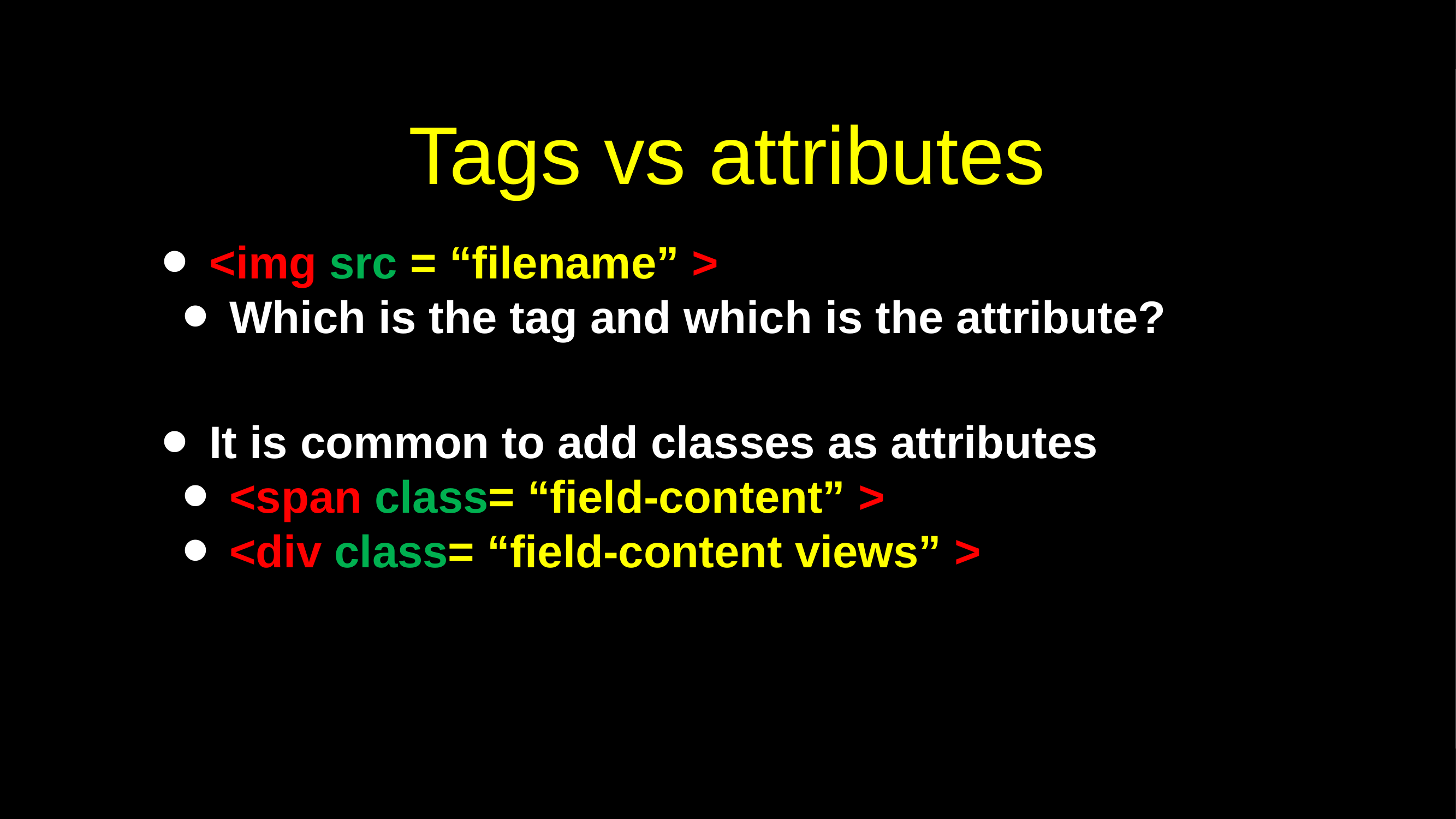

# Tags vs attributes
<img src = “filename” >
Which is the tag and which is the attribute?

It is common to add classes as attributes
<span class= “field-content” >
<div class= “field-content views” >